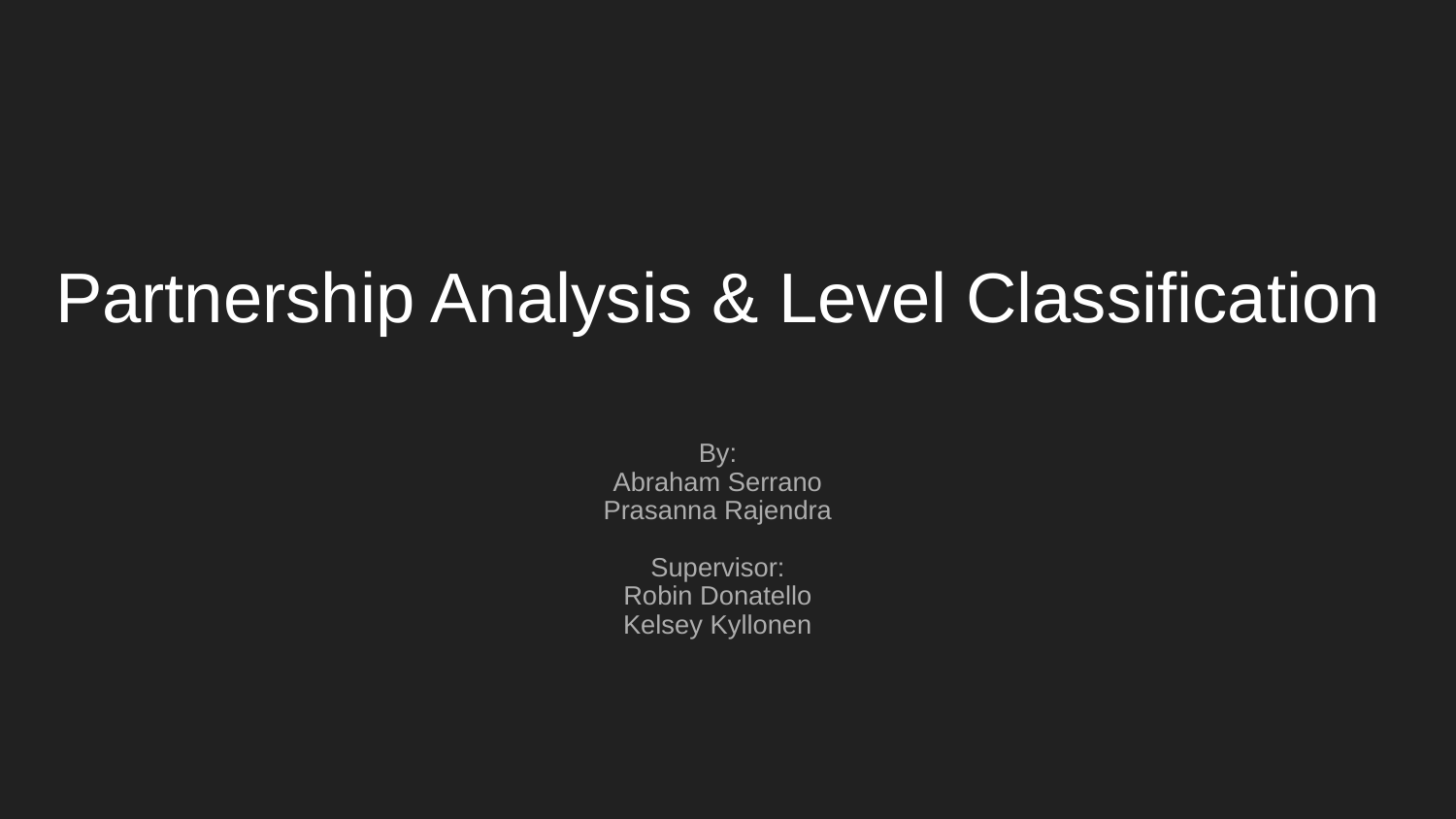

# Partnership Analysis & Level Classification

By:
Abraham Serrano
Prasanna Rajendra

Supervisor:
Robin Donatello
Kelsey Kyllonen